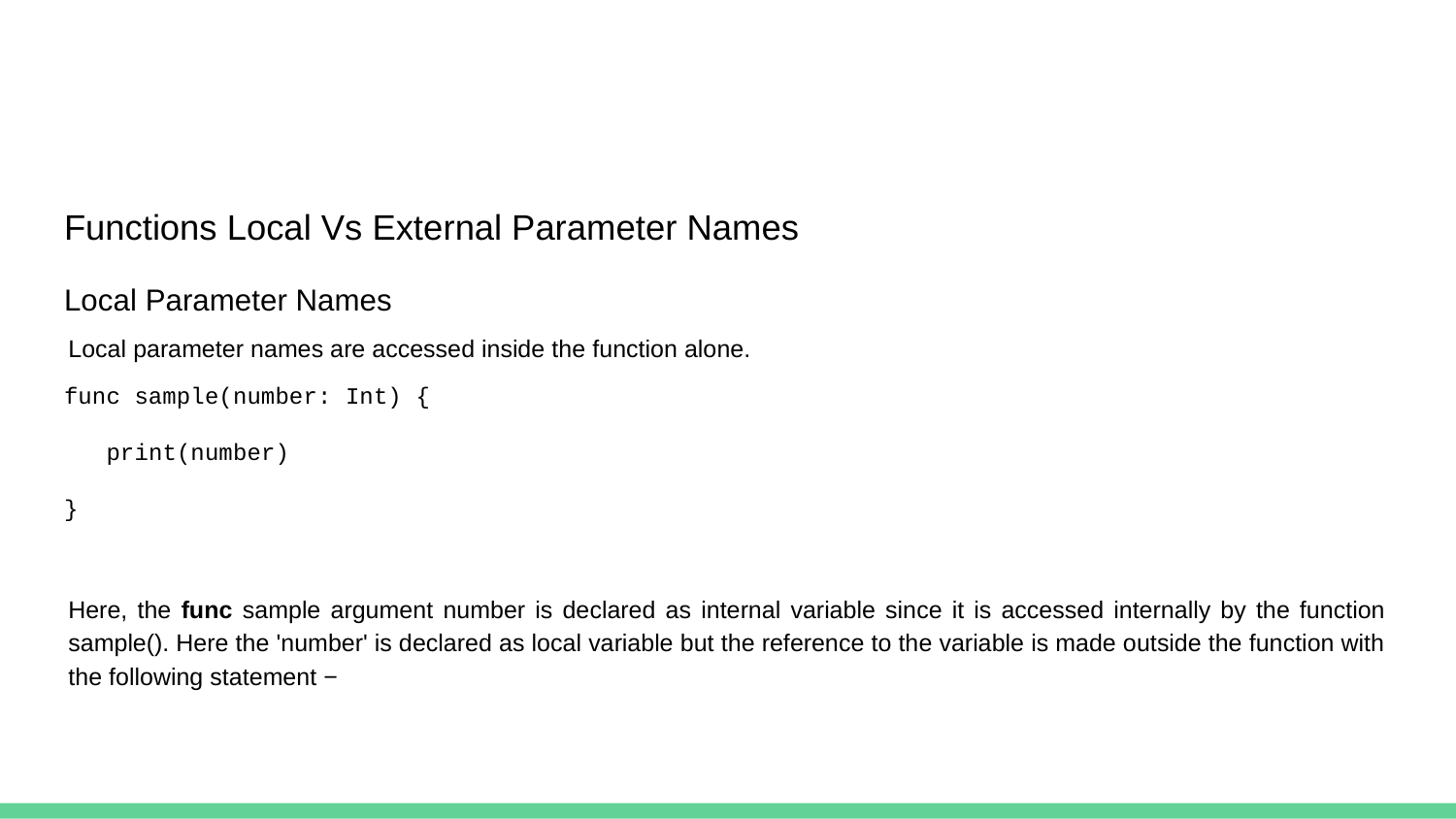

#
Functions Local Vs External Parameter Names
Local Parameter Names
Local parameter names are accessed inside the function alone.
func sample(number: Int) {
   print(number)
}

Here, the func sample argument number is declared as internal variable since it is accessed internally by the function sample(). Here the 'number' is declared as local variable but the reference to the variable is made outside the function with the following statement −